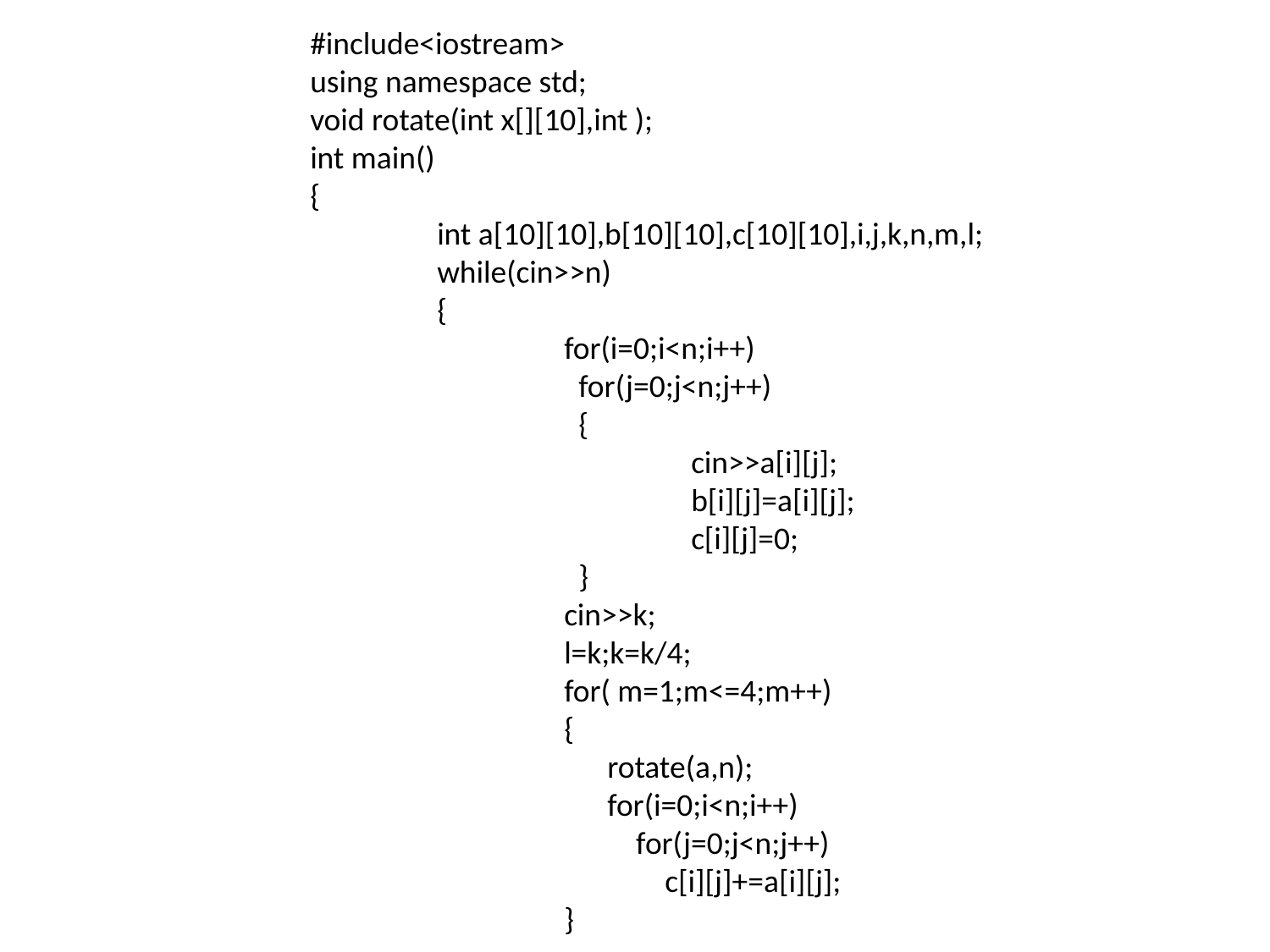

#include<iostream>
using namespace std;
void rotate(int x[][10],int );
int main()
{
	int a[10][10],b[10][10],c[10][10],i,j,k,n,m,l;
	while(cin>>n)
	{
		for(i=0;i<n;i++)
		  for(j=0;j<n;j++)
		  {
		  	cin>>a[i][j];
		  	b[i][j]=a[i][j];
		  	c[i][j]=0;
		  }
		cin>>k;
		l=k;k=k/4;
		for( m=1;m<=4;m++)
		{
		      rotate(a,n);
		      for(i=0;i<n;i++)
		          for(j=0;j<n;j++)
		              c[i][j]+=a[i][j];
		}